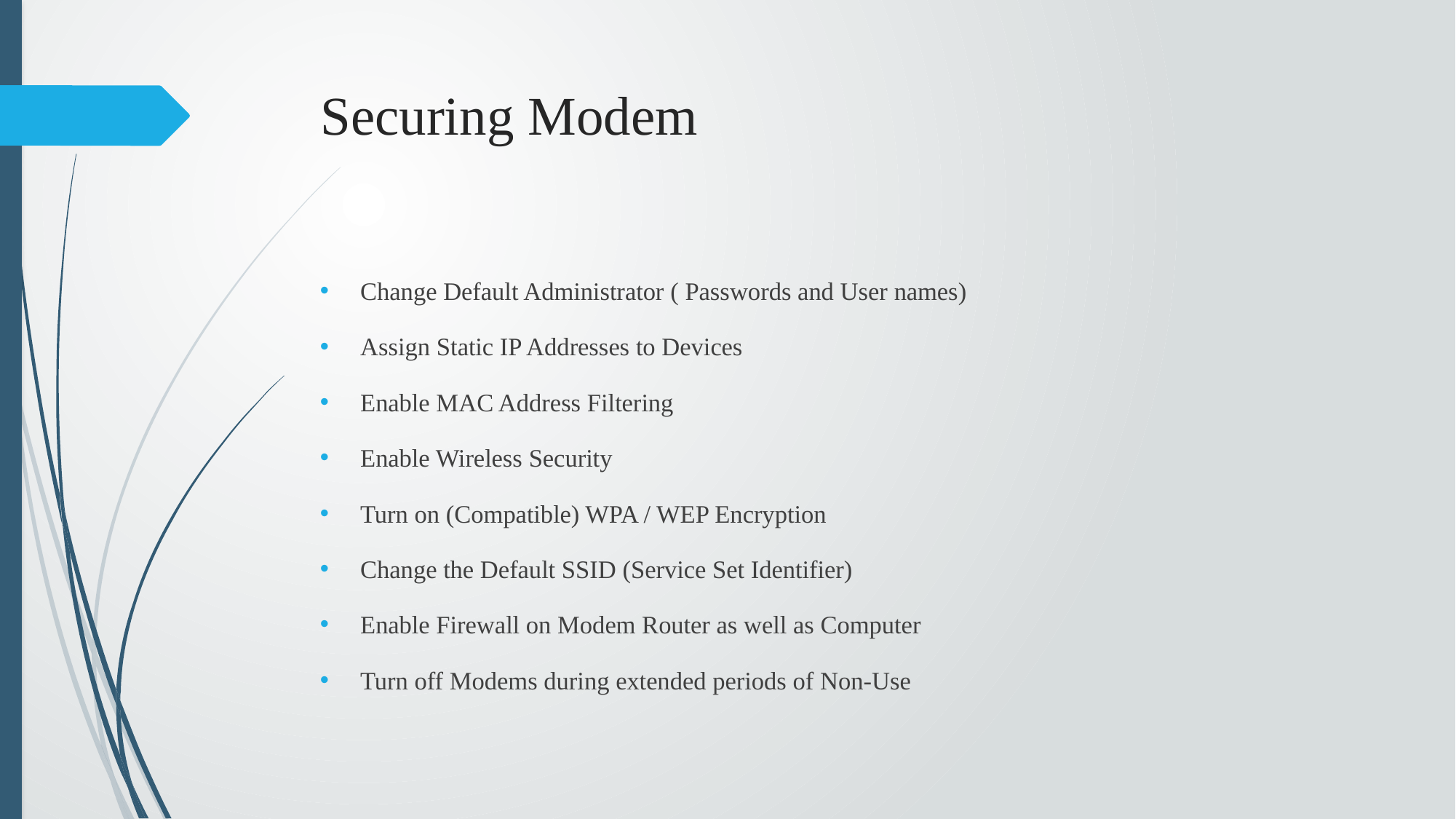

# Securing Modem
Change Default Administrator ( Passwords and User names)
Assign Static IP Addresses to Devices
Enable MAC Address Filtering
Enable Wireless Security
Turn on (Compatible) WPA / WEP Encryption
Change the Default SSID (Service Set Identifier)
Enable Firewall on Modem Router as well as Computer
Turn off Modems during extended periods of Non-Use